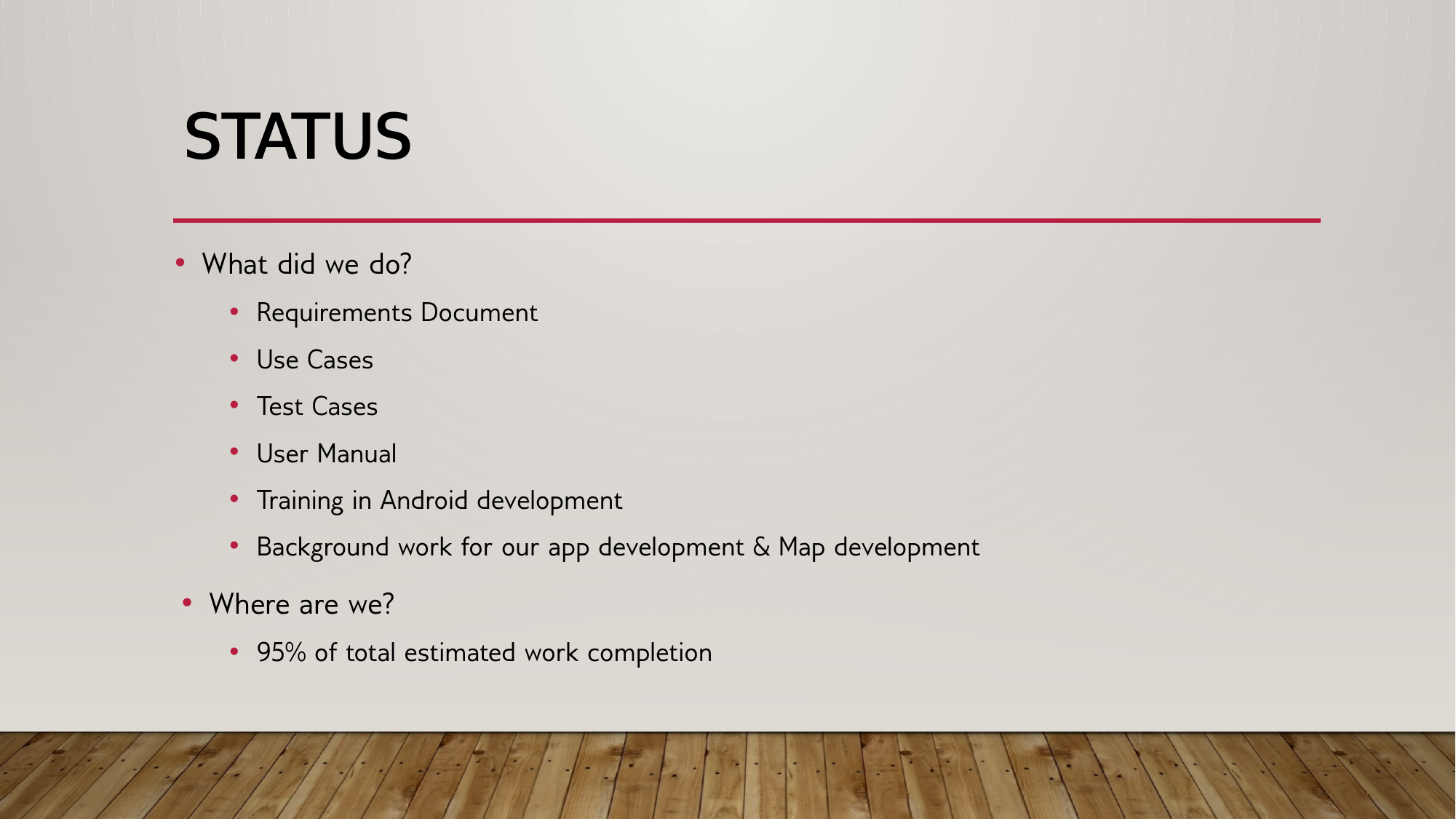

# Status
What did we do?
Requirements Document
Use Cases
Test Cases
User Manual
Training in Android development
Background work for our app development & Map development
Where are we?
95% of total estimated work completion